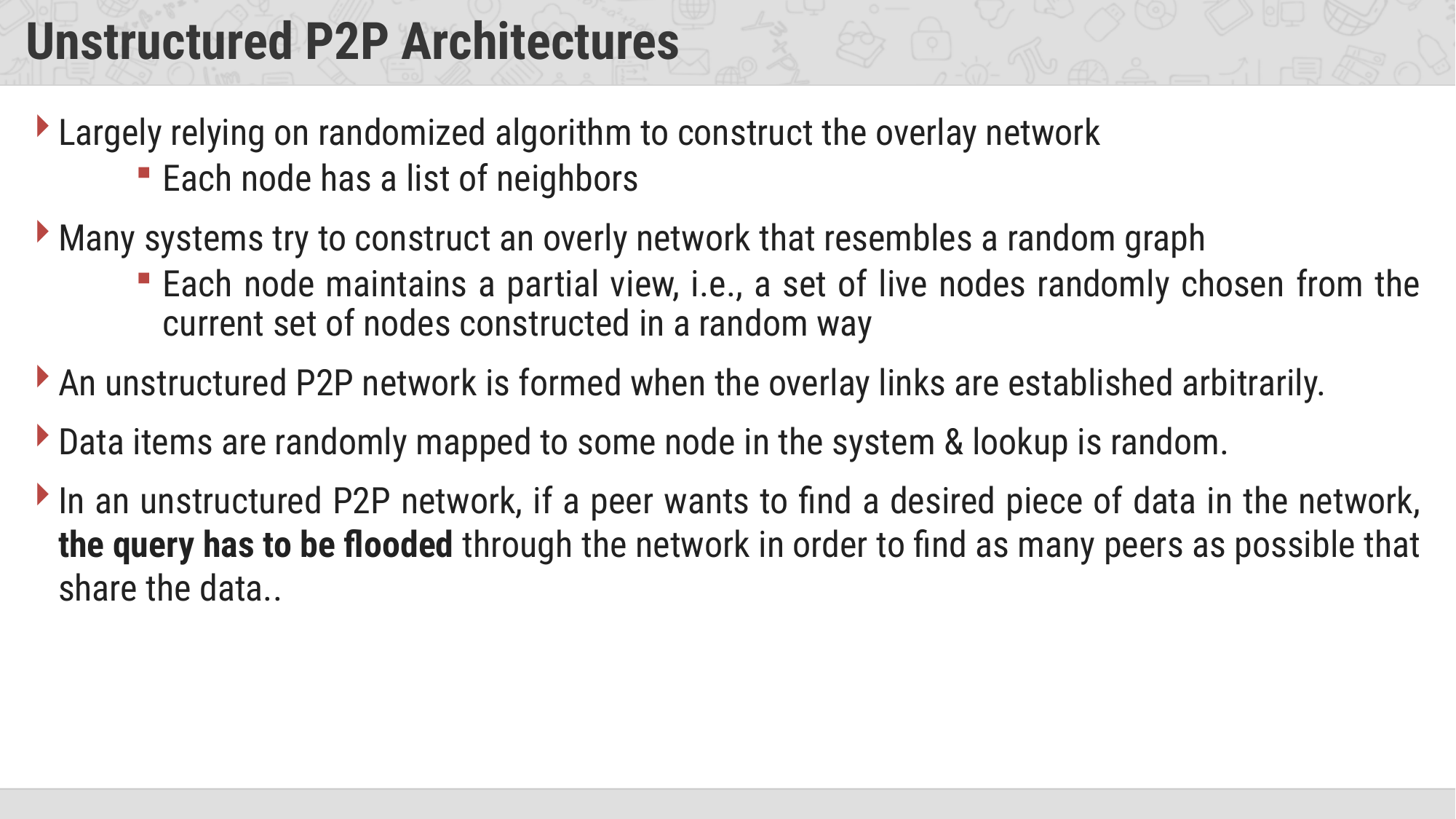

# Unstructured P2P Architectures
Largely relying on randomized algorithm to construct the overlay network
Each node has a list of neighbors
Many systems try to construct an overly network that resembles a random graph
Each node maintains a partial view, i.e., a set of live nodes randomly chosen from the current set of nodes constructed in a random way
An unstructured P2P network is formed when the overlay links are established arbitrarily.
Data items are randomly mapped to some node in the system & lookup is random.
In an unstructured P2P network, if a peer wants to find a desired piece of data in the network, the query has to be flooded through the network in order to find as many peers as possible that share the data..